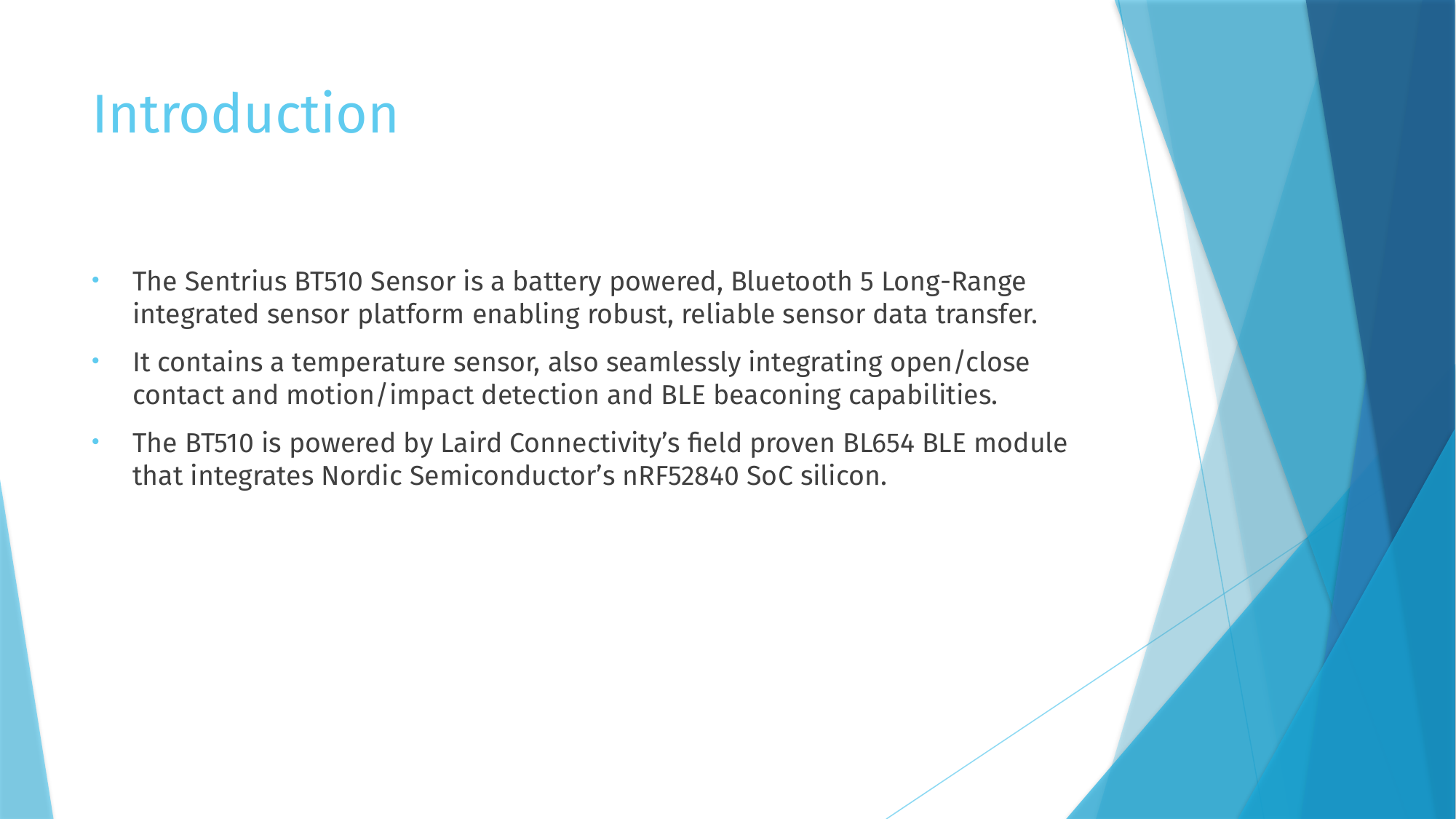

# Introduction
The Sentrius BT510 Sensor is a battery powered, Bluetooth 5 Long-Range integrated sensor platform enabling robust, reliable sensor data transfer.
It contains a temperature sensor, also seamlessly integrating open/close contact and motion/impact detection and BLE beaconing capabilities.
The BT510 is powered by Laird Connectivity’s field proven BL654 BLE module that integrates Nordic Semiconductor’s nRF52840 SoC silicon.